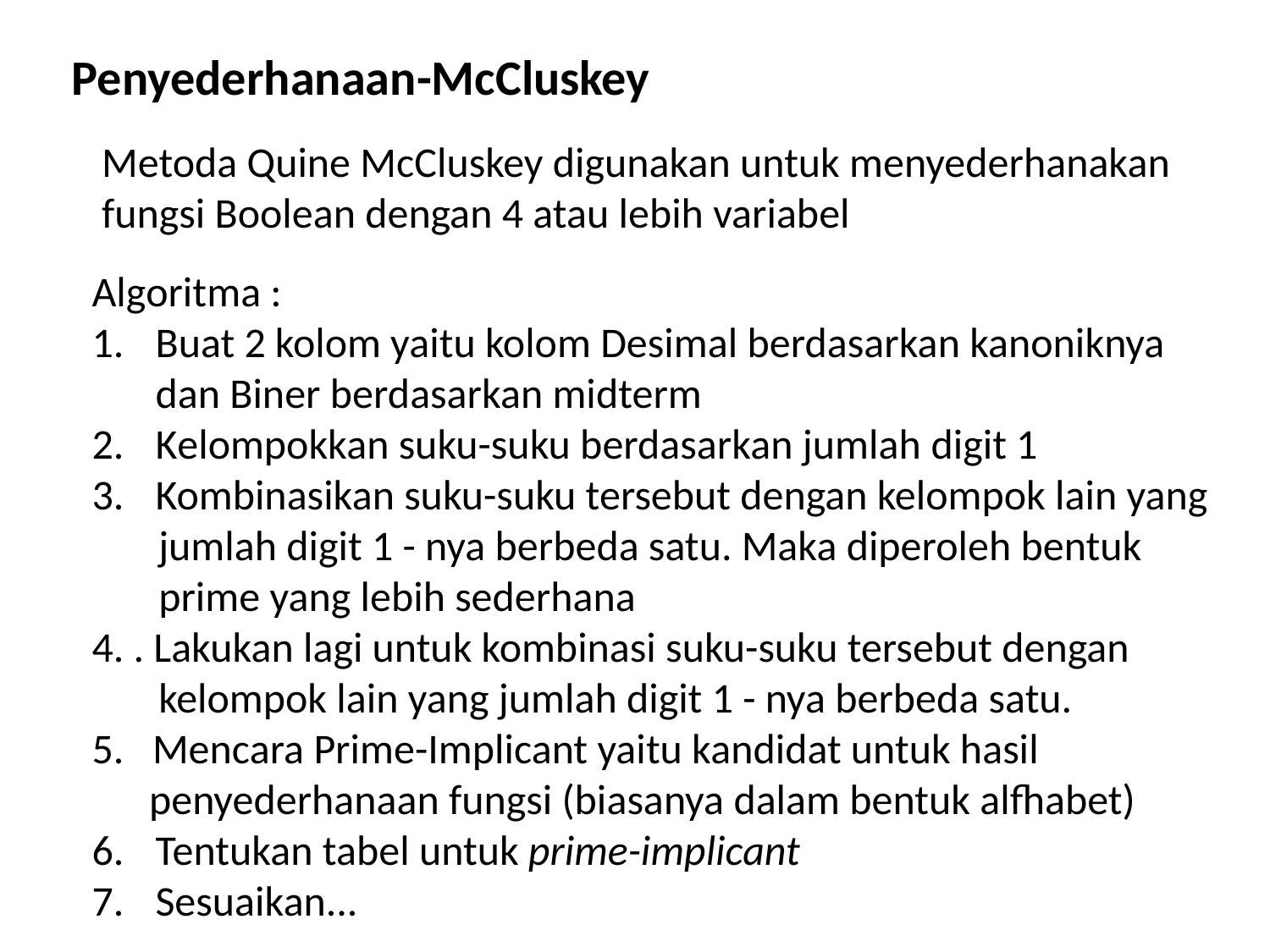

Penyederhanaan-McCluskey
Metoda Quine McCluskey digunakan untuk menyederhanakan fungsi Boolean dengan 4 atau lebih variabel
Algoritma :
Buat 2 kolom yaitu kolom Desimal berdasarkan kanoniknya dan Biner berdasarkan midterm
Kelompokkan suku-suku berdasarkan jumlah digit 1
Kombinasikan suku-suku tersebut dengan kelompok lain yang
       jumlah digit 1 - nya berbeda satu. Maka diperoleh bentuk
       prime yang lebih sederhana
4. . Lakukan lagi untuk kombinasi suku-suku tersebut dengan
       kelompok lain yang jumlah digit 1 - nya berbeda satu.
5.   Mencara Prime-Implicant yaitu kandidat untuk hasil
      penyederhanaan fungsi (biasanya dalam bentuk alfhabet)
Tentukan tabel untuk prime-implicant
Sesuaikan...